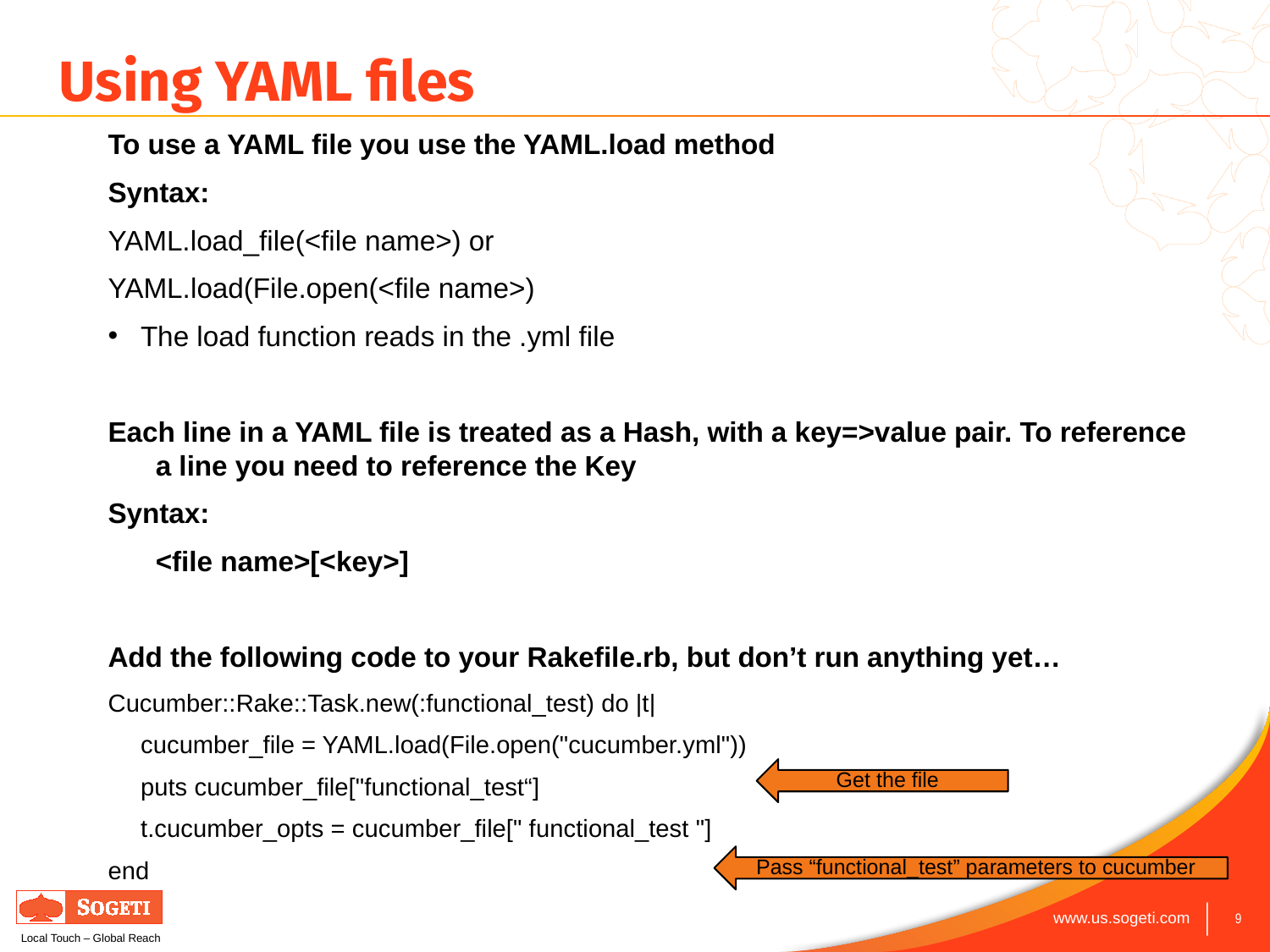

# Using YAML files
To use a YAML file you use the YAML.load method
Syntax:
YAML.load_file(<file name>) or
YAML.load(File.open(<file name>)
The load function reads in the .yml file

Each line in a YAML file is treated as a Hash, with a key=>value pair. To reference a line you need to reference the Key
Syntax:
	<file name>[<key>]

Add the following code to your Rakefile.rb, but don’t run anything yet…
Cucumber::Rake::Task.new(:functional_test) do |t|
	cucumber_file = YAML.load(File.open("cucumber.yml"))
	puts cucumber_file["functional_test“]
	t.cucumber_opts = cucumber_file[" functional_test "]
end
Get the file
Pass “functional_test” parameters to cucumber